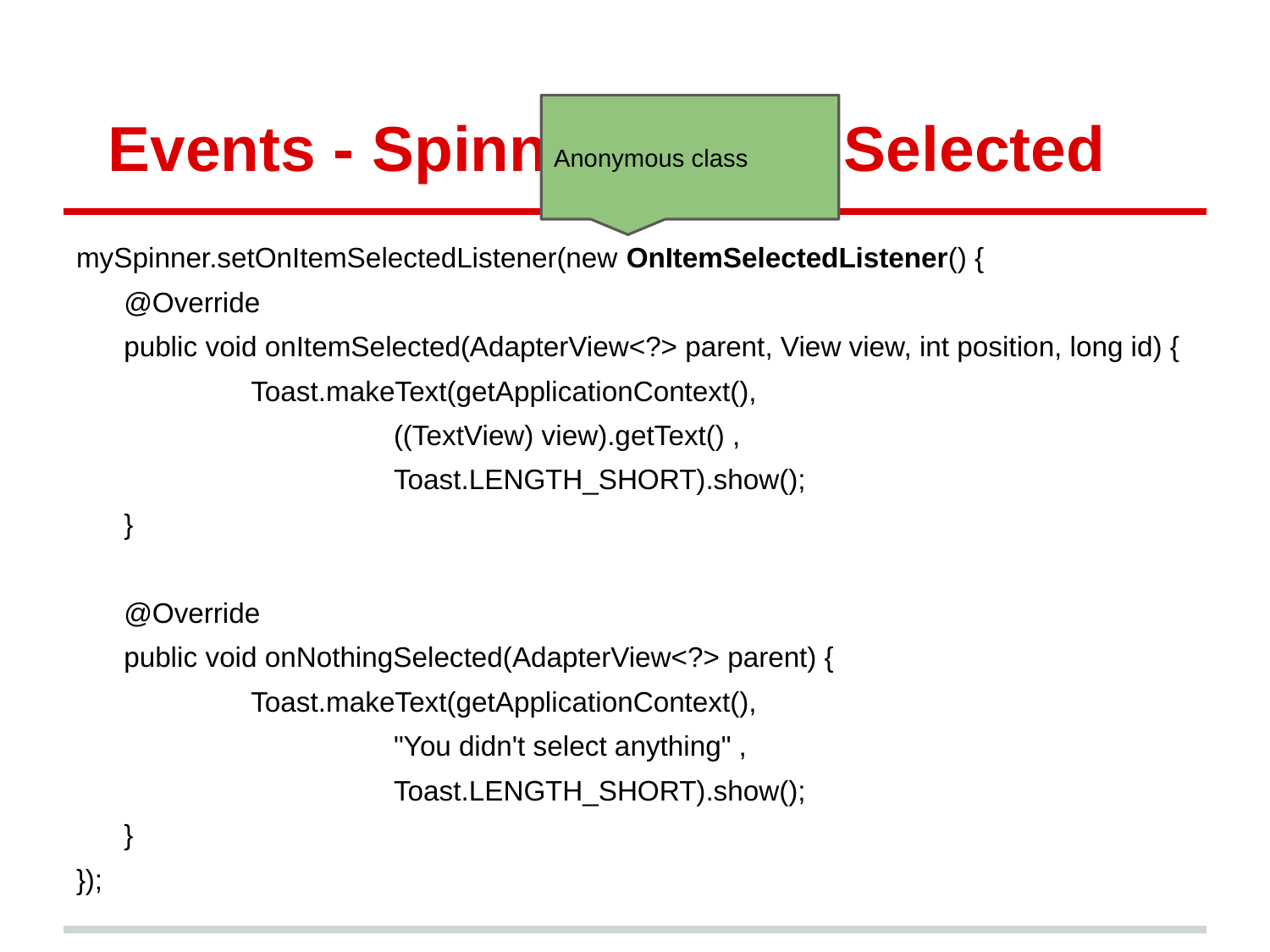

# Events - Spinner OnItemSelected
Anonymous class
mySpinner.setOnItemSelectedListener(new OnItemSelectedListener() {
	@Override
	public void onItemSelected(AdapterView<?> parent, View view, int position, long id) {
		Toast.makeText(getApplicationContext(),
((TextView) view).getText() ,
Toast.LENGTH_SHORT).show();
	}

	@Override
	public void onNothingSelected(AdapterView<?> parent) {
		Toast.makeText(getApplicationContext(),
"You didn't select anything" ,
Toast.LENGTH_SHORT).show();
	}
});